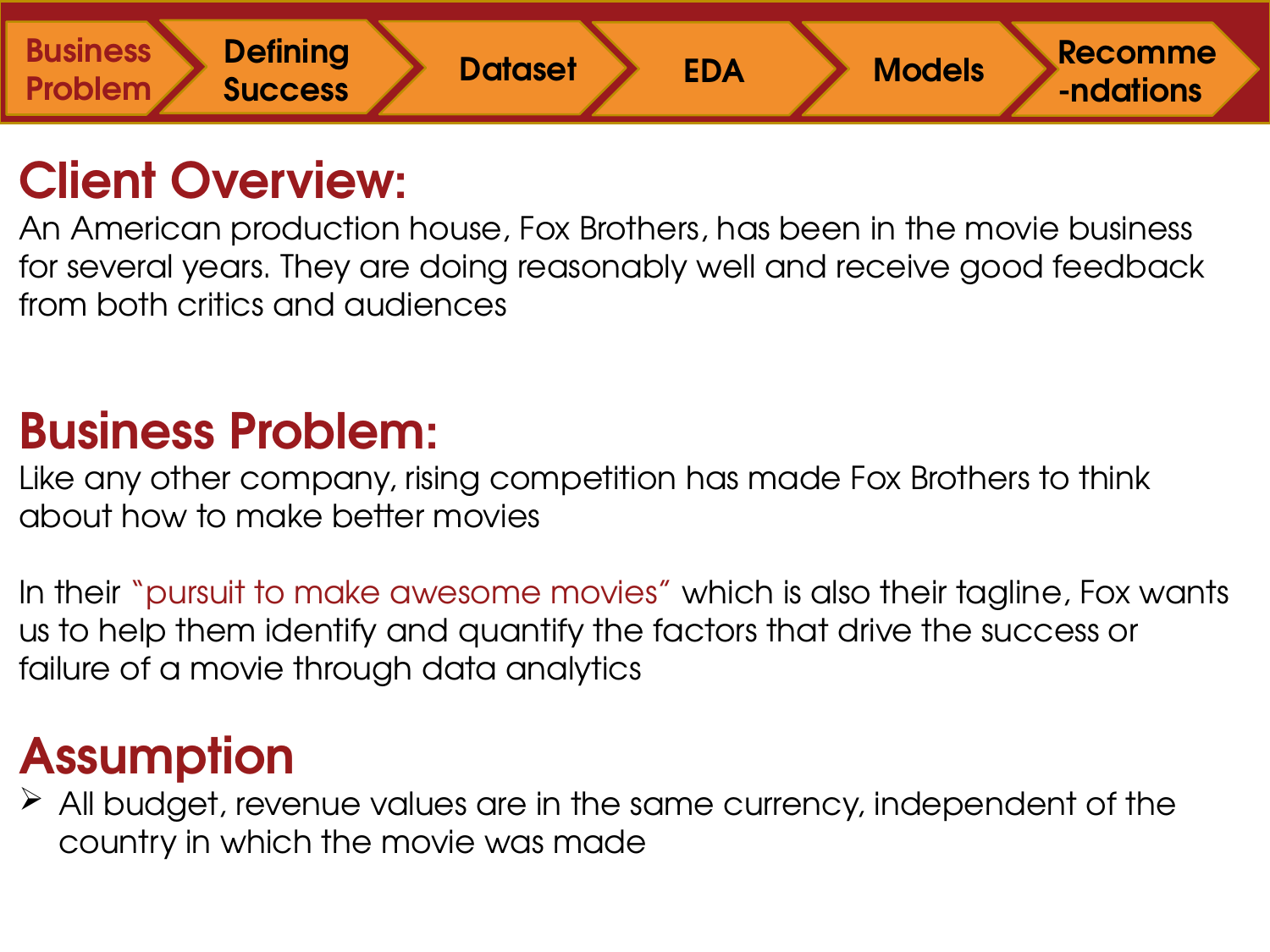

Business Problem
Defining Success
Recomme-ndations

Dataset
Models
EDA
Client Overview:
An American production house, Fox Brothers, has been in the movie business for several years. They are doing reasonably well and receive good feedback from both critics and audiences

Business Problem:
Like any other company, rising competition has made Fox Brothers to think about how to make better movies

In their “pursuit to make awesome movies” which is also their tagline, Fox wants us to help them identify and quantify the factors that drive the success or failure of a movie through data analytics

Assumption
All budget, revenue values are in the same currency, independent of the country in which the movie was made